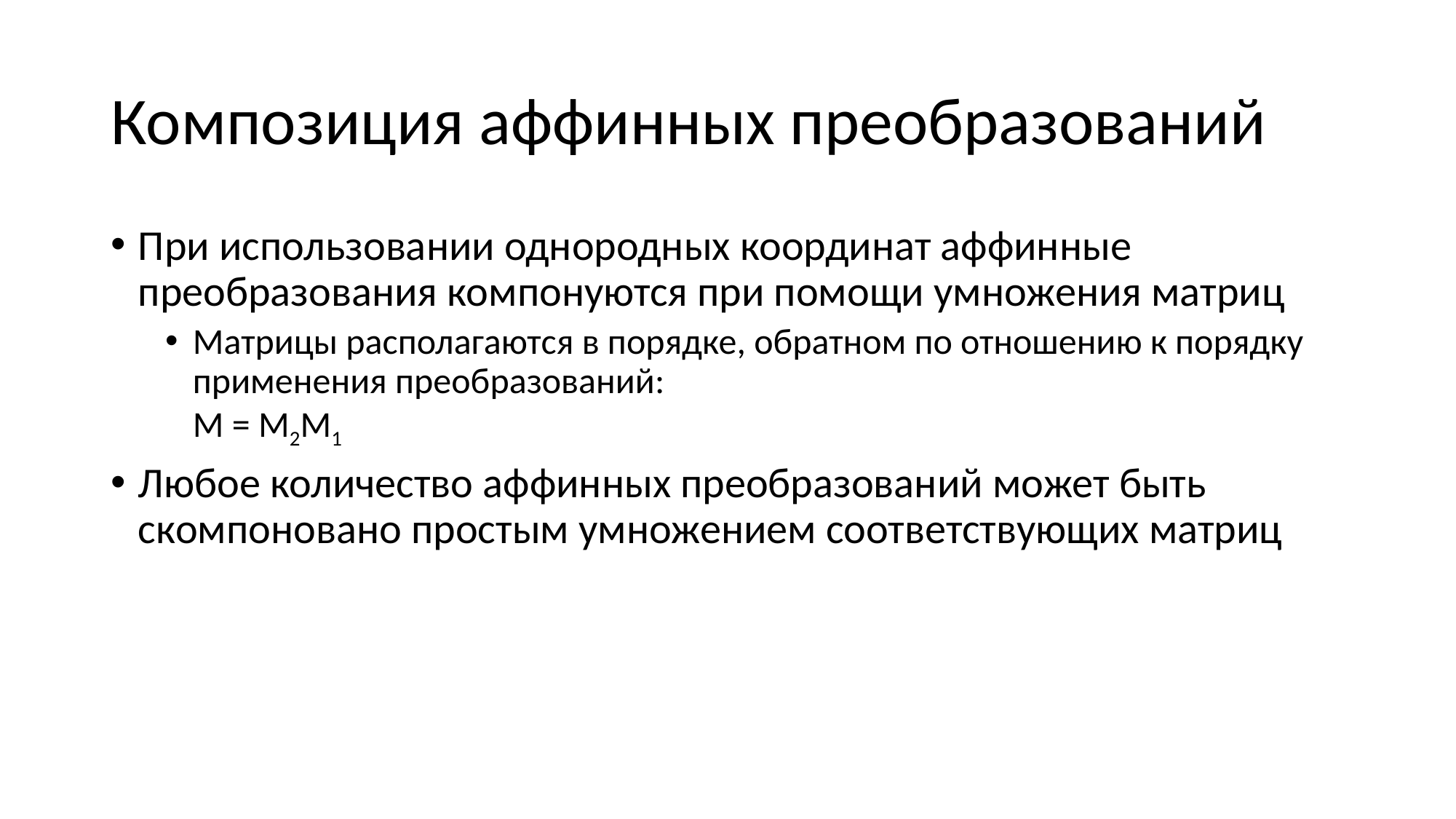

# Композиция аффинных преобразований
При использовании однородных координат аффинные преобразования компонуются при помощи умножения матриц
Матрицы располагаются в порядке, обратном по отношению к порядку применения преобразований:
M = M2M1
Любое количество аффинных преобразований может быть скомпоновано простым умножением соответствующих матриц